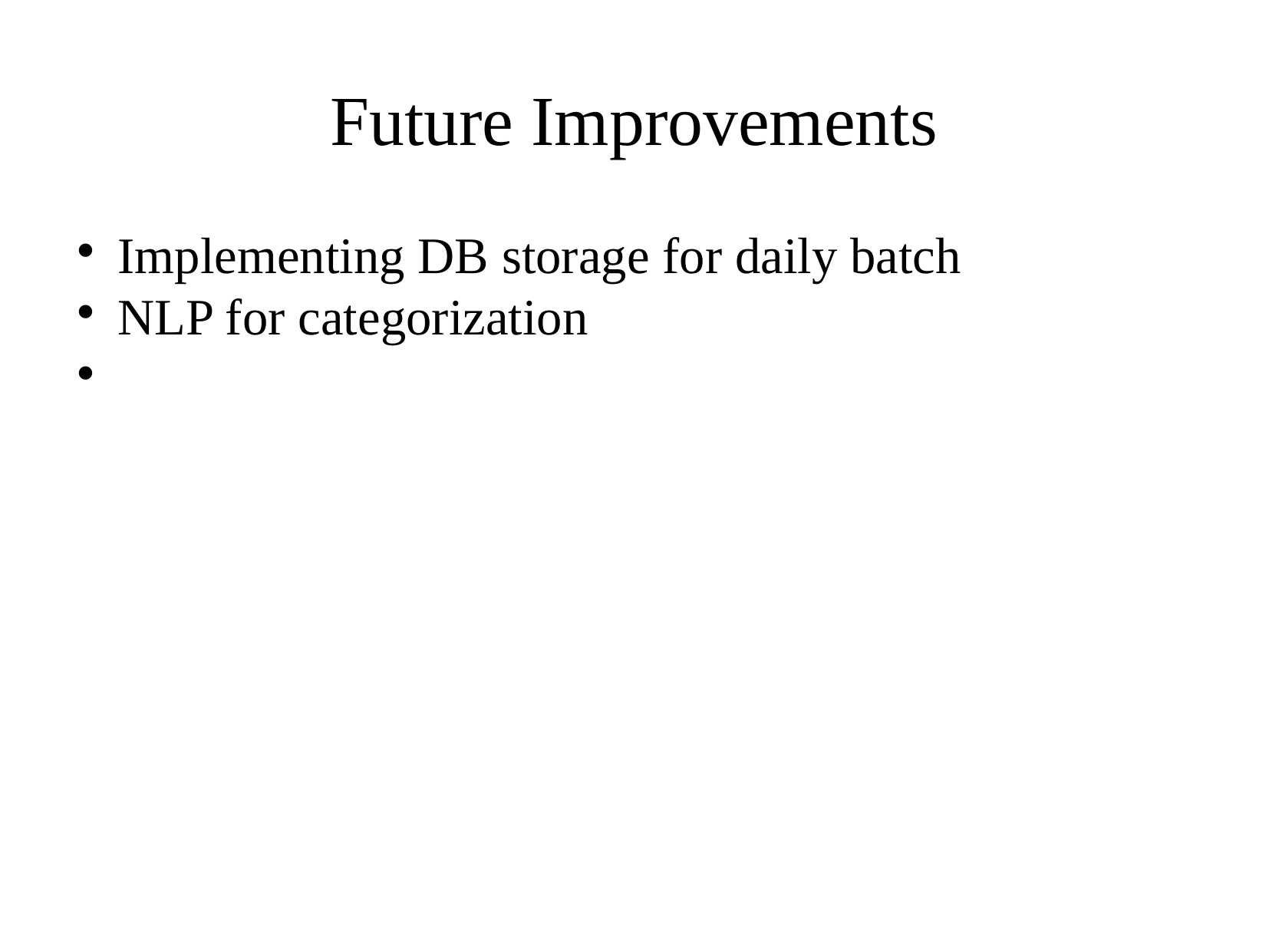

Future Improvements
Implementing DB storage for daily batch
NLP for categorization